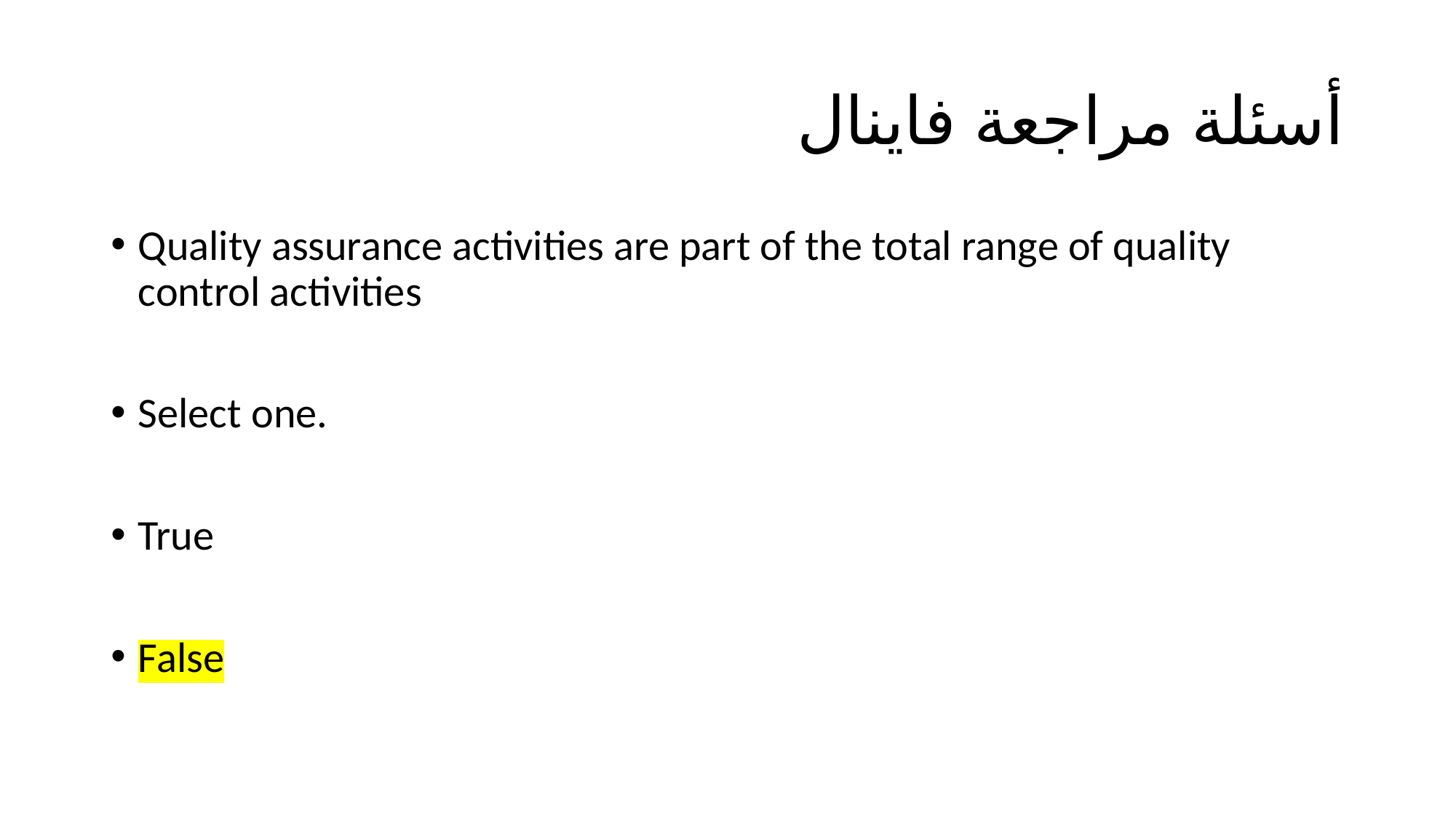

# أسئلة مراجعة فاينال
Quality assurance activities are part of the total range of quality control activities

Select one.

True

False